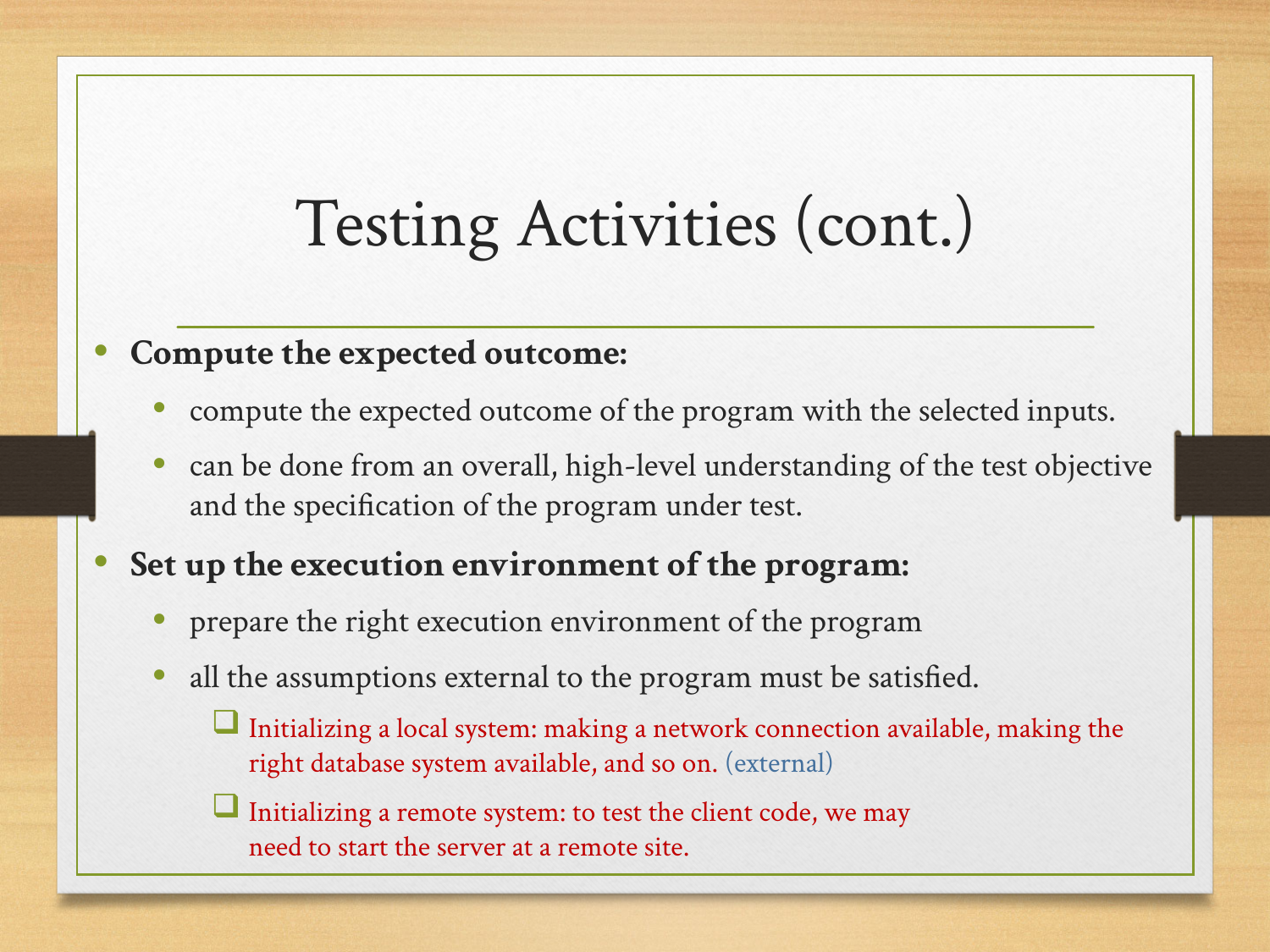

# Testing Activities (cont.)
Compute the expected outcome:
compute the expected outcome of the program with the selected inputs.
can be done from an overall, high-level understanding of the test objective and the specification of the program under test.
Set up the execution environment of the program:
prepare the right execution environment of the program
all the assumptions external to the program must be satisfied.
Initializing a local system: making a network connection available, making the right database system available, and so on. (external)
Initializing a remote system: to test the client code, we may
need to start the server at a remote site.